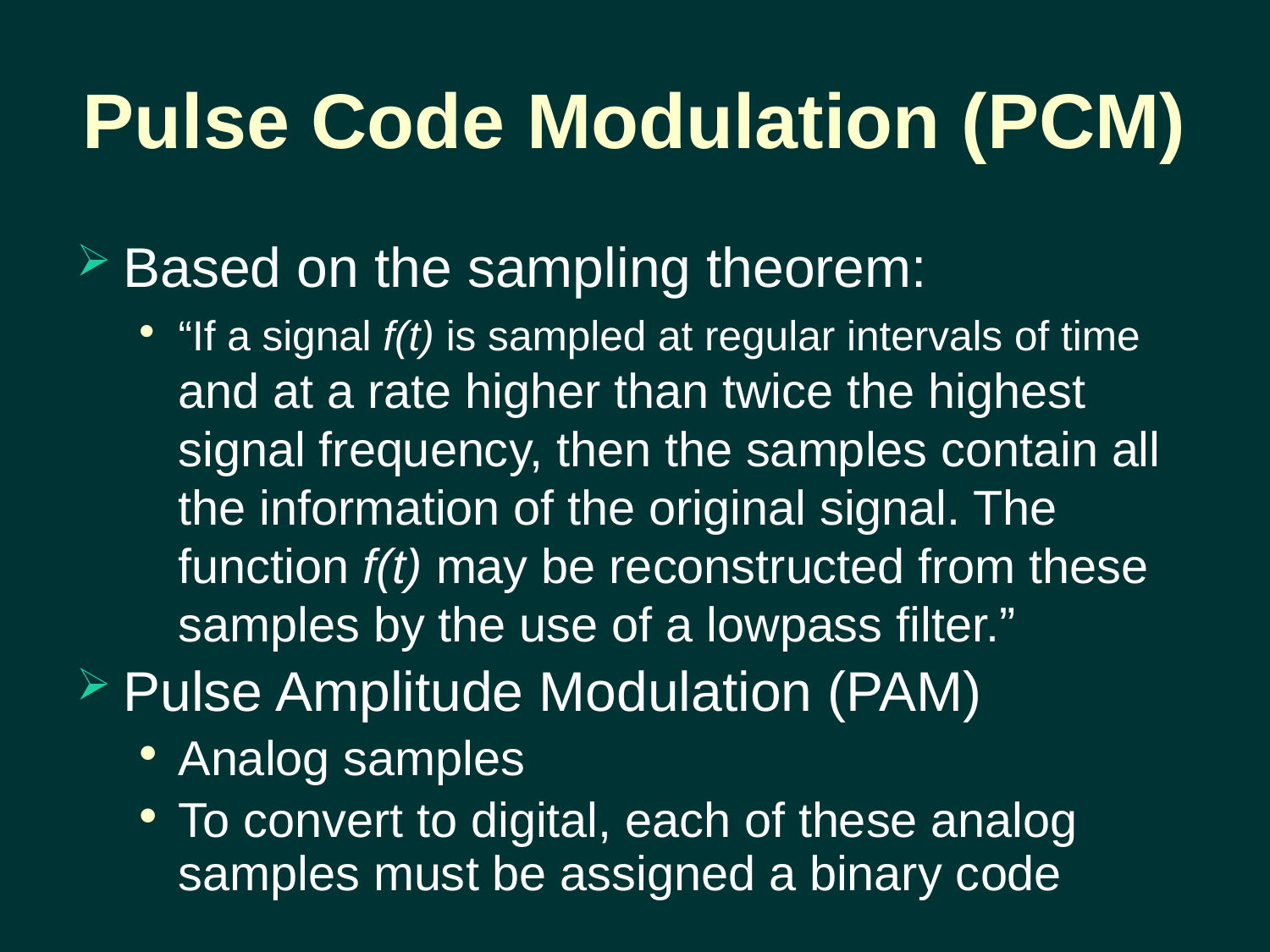

# Pulse Code Modulation (PCM)
Based on the sampling theorem:
“If a signal f(t) is sampled at regular intervals of time and at a rate higher than twice the highest signal frequency, then the samples contain all the information of the original signal. The function f(t) may be reconstructed from these samples by the use of a lowpass filter.”
Pulse Amplitude Modulation (PAM)
Analog samples
To convert to digital, each of these analog samples must be assigned a binary code